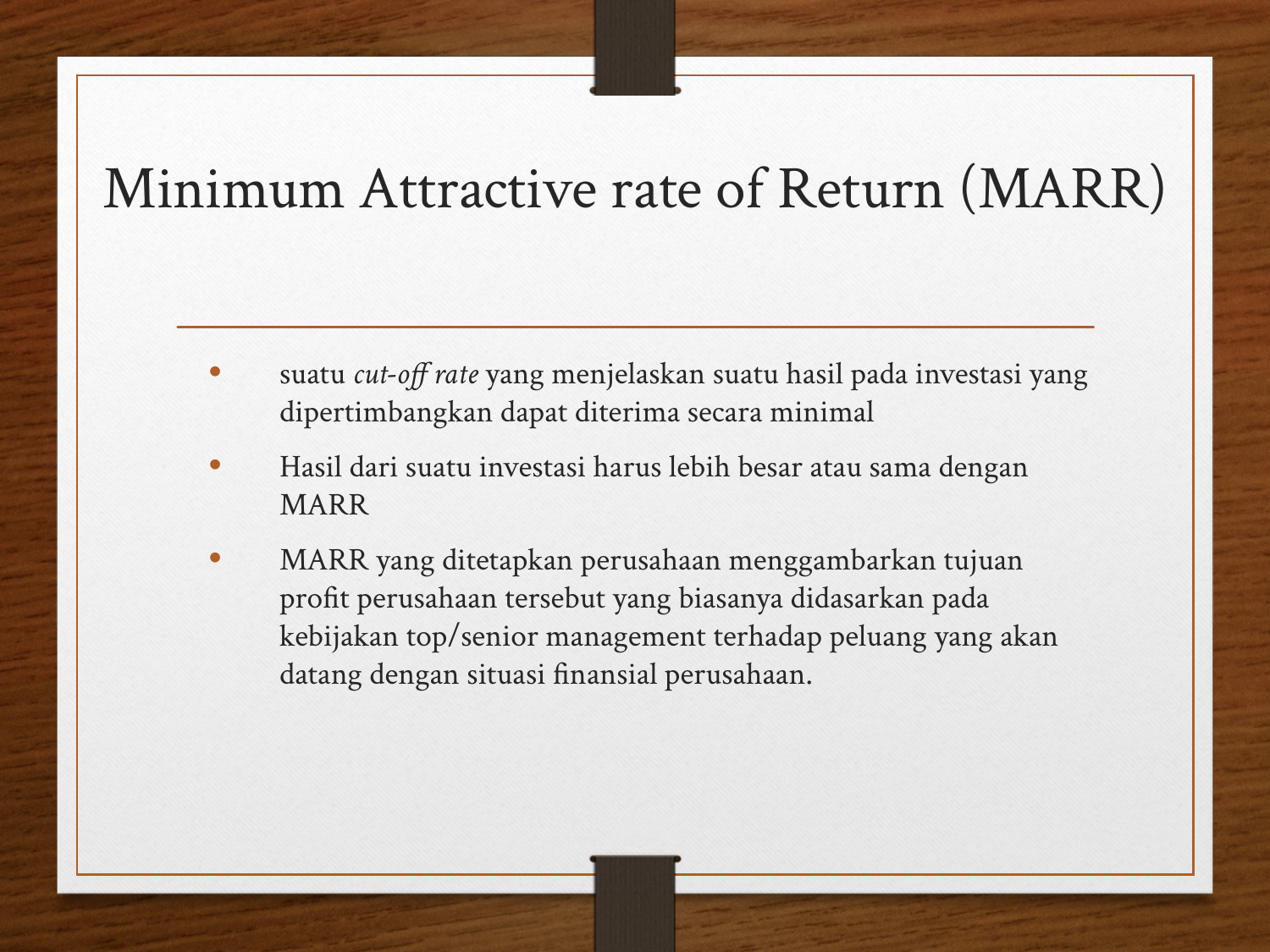

# Minimum Attractive rate of Return (MARR)
suatu cut-off rate yang menjelaskan suatu hasil pada investasi yang dipertimbangkan dapat diterima secara minimal
Hasil dari suatu investasi harus lebih besar atau sama dengan MARR
MARR yang ditetapkan perusahaan menggambarkan tujuan profit perusahaan tersebut yang biasanya didasarkan pada kebijakan top/senior management terhadap peluang yang akan datang dengan situasi finansial perusahaan.